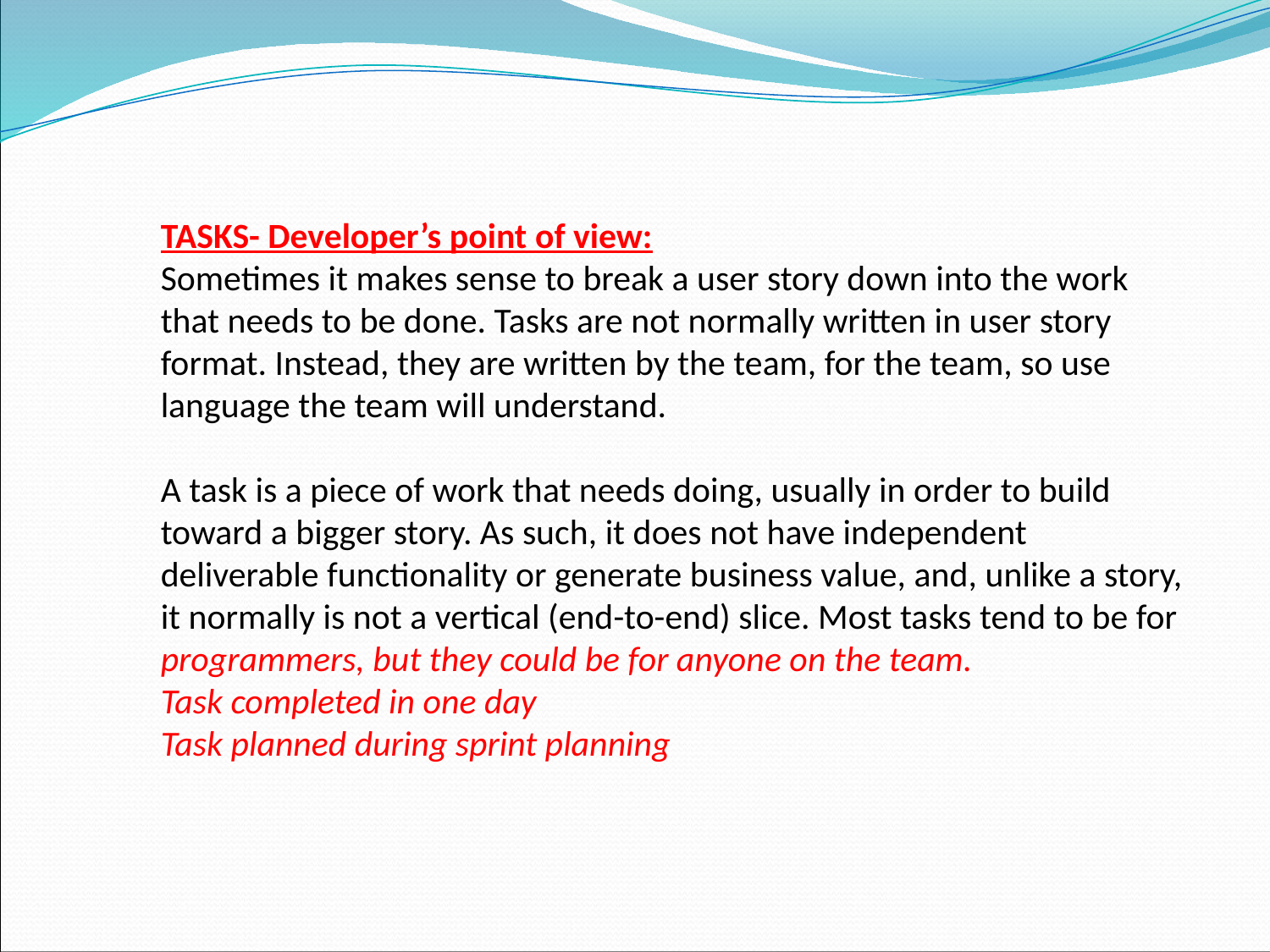

TASKS- Developer’s point of view:
Sometimes it makes sense to break a user story down into the work that needs to be done. Tasks are not normally written in user story format. Instead, they are written by the team, for the team, so use language the team will understand.

A task is a piece of work that needs doing, usually in order to build toward a bigger story. As such, it does not have independent deliverable functionality or generate business value, and, unlike a story, it normally is not a vertical (end-to-end) slice. Most tasks tend to be for programmers, but they could be for anyone on the team.
Task completed in one day
Task planned during sprint planning